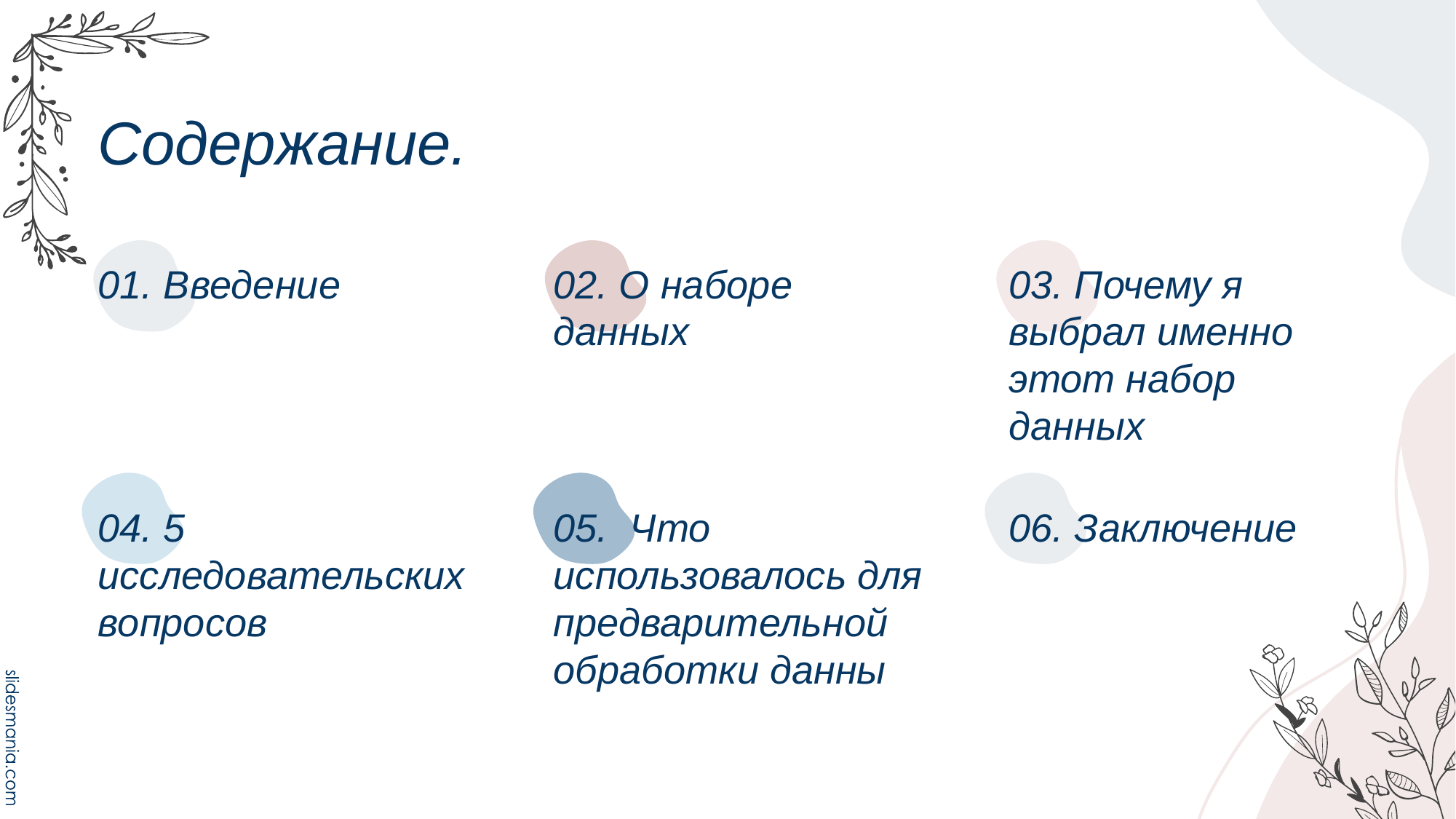

# Содержание.

01. Введение

02. О наборе данных
03. Почему я выбрал именно этот набор данных

04. 5 исследовательских вопросов

05.  Что использовалось для предварительной обработки данны

06. Заключение